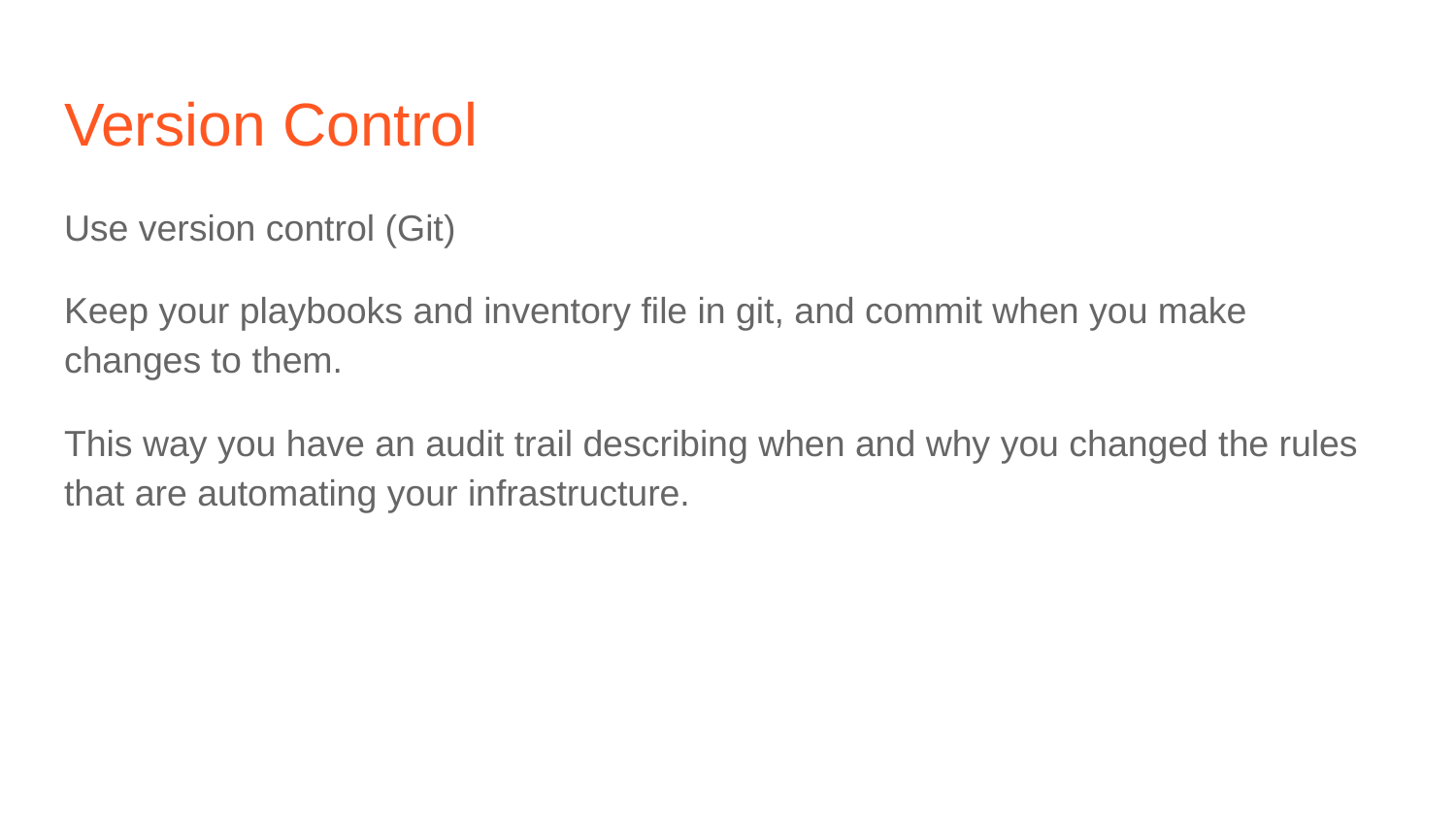

# Version Control
Use version control (Git)
Keep your playbooks and inventory file in git, and commit when you make changes to them.
This way you have an audit trail describing when and why you changed the rules that are automating your infrastructure.